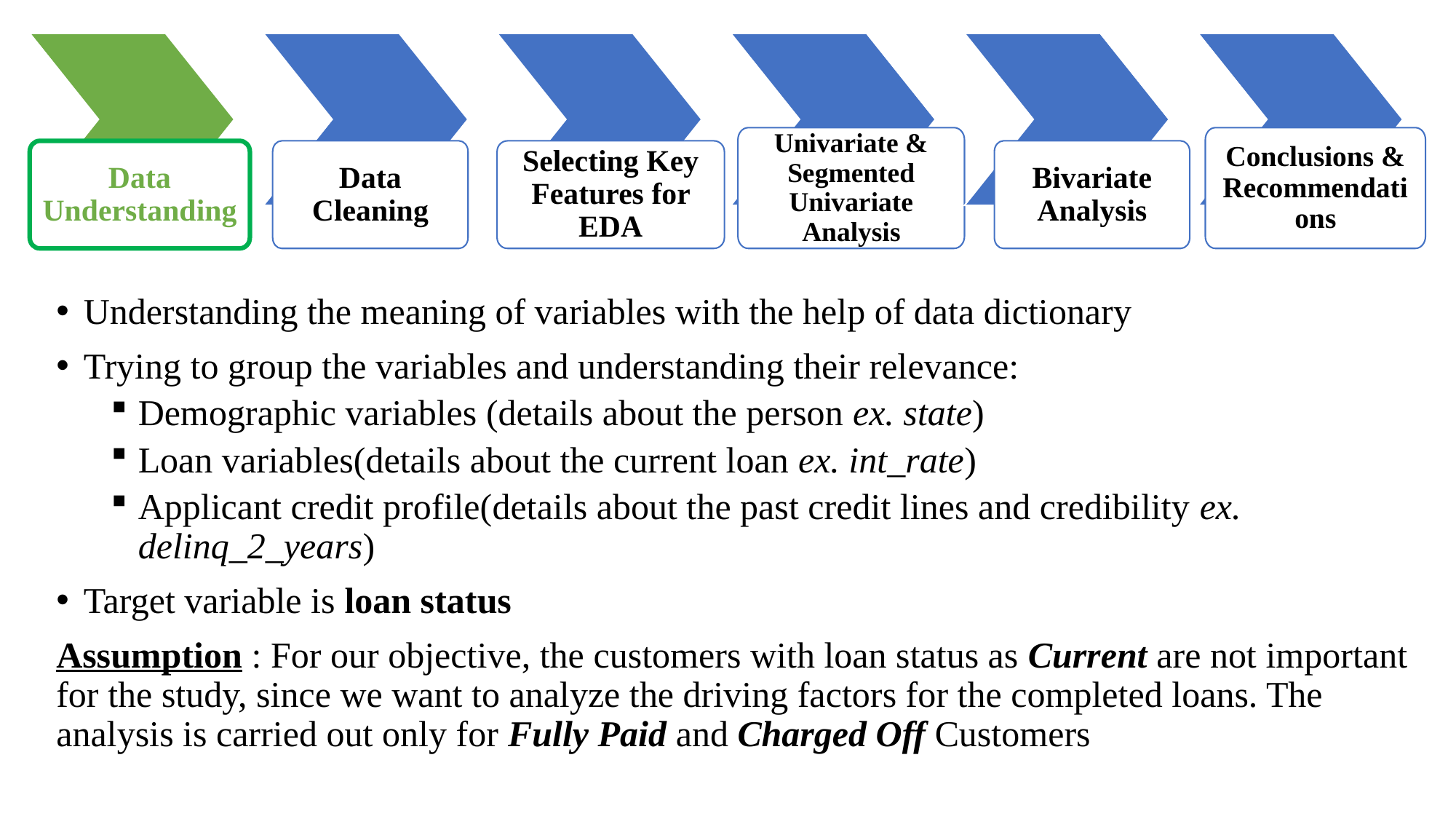

Univariate & Segmented Univariate Analysis
Conclusions & Recommendations
Selecting Key Features for EDA
Bivariate Analysis
Data Cleaning
Data Understanding
Understanding the meaning of variables with the help of data dictionary
Trying to group the variables and understanding their relevance:
Demographic variables (details about the person ex. state)
Loan variables(details about the current loan ex. int_rate)
Applicant credit profile(details about the past credit lines and credibility ex. delinq_2_years)
Target variable is loan status
Assumption : For our objective, the customers with loan status as Current are not important for the study, since we want to analyze the driving factors for the completed loans. The analysis is carried out only for Fully Paid and Charged Off Customers